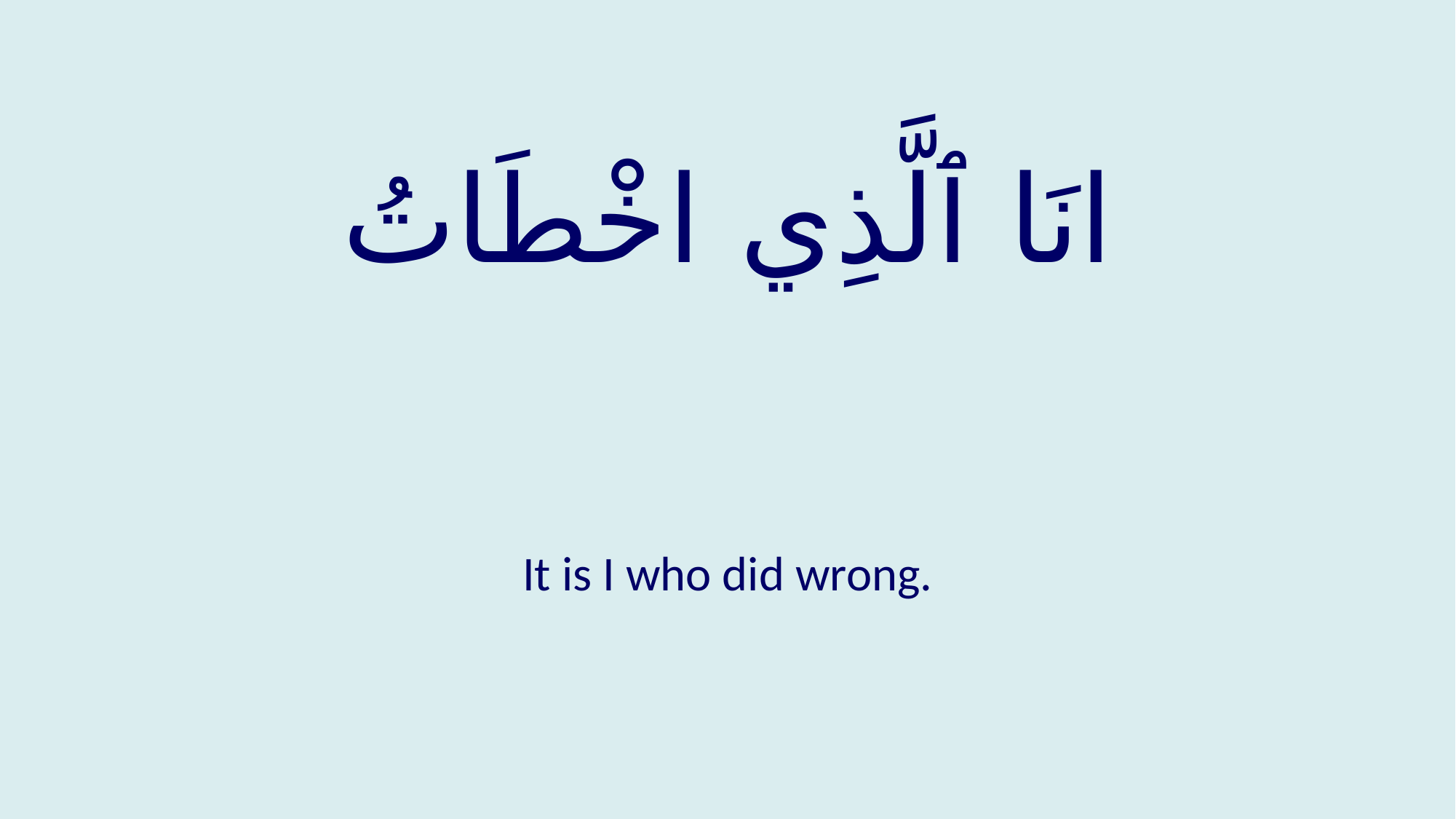

# انَا ٱلَّذِي اخْطَاتُ
It is I who did wrong.